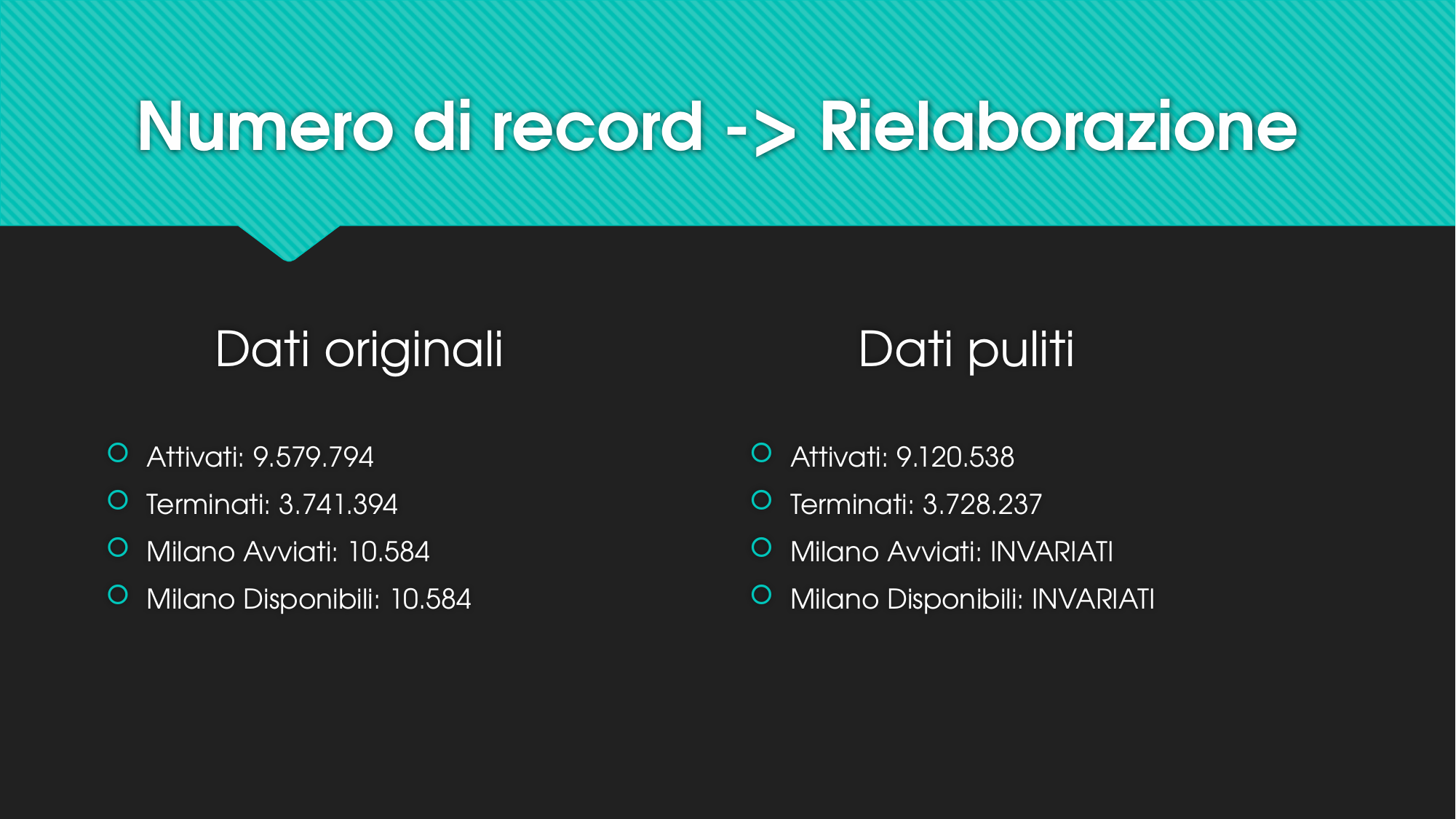

# Numero di record -> Rielaborazione
	Dati originali
	Dati puliti

Attivati: 9.579.794
Terminati: 3.741.394
Milano Avviati: 10.584
Milano Disponibili: 10.584

Attivati: 9.120.538
Terminati: 3.728.237
Milano Avviati: INVARIATI
Milano Disponibili: INVARIATI